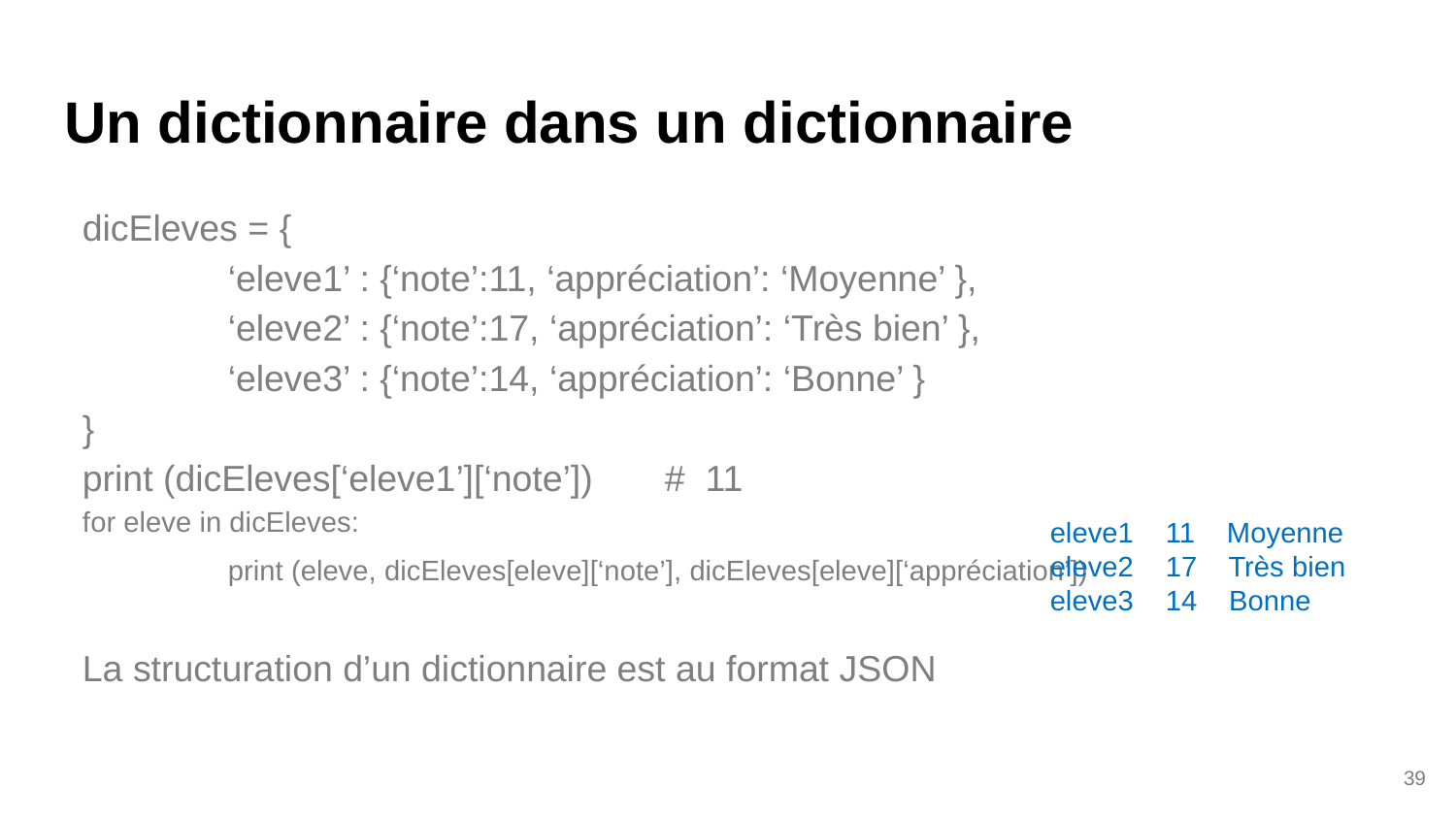

# Un dictionnaire dans un dictionnaire
dicEleves = {
	‘eleve1’ : {‘note’:11, ‘appréciation’: ‘Moyenne’ },
	‘eleve2’ : {‘note’:17, ‘appréciation’: ‘Très bien’ },
	‘eleve3’ : {‘note’:14, ‘appréciation’: ‘Bonne’ }
}
print (dicEleves[‘eleve1’][‘note’]) 	#  11
for eleve in dicEleves:
	print (eleve, dicEleves[eleve][‘note’], dicEleves[eleve][‘appréciation’])

La structuration d’un dictionnaire est au format JSON
eleve1    11    Moyenne
eleve2    17    Très bien
eleve3    14    Bonne
39